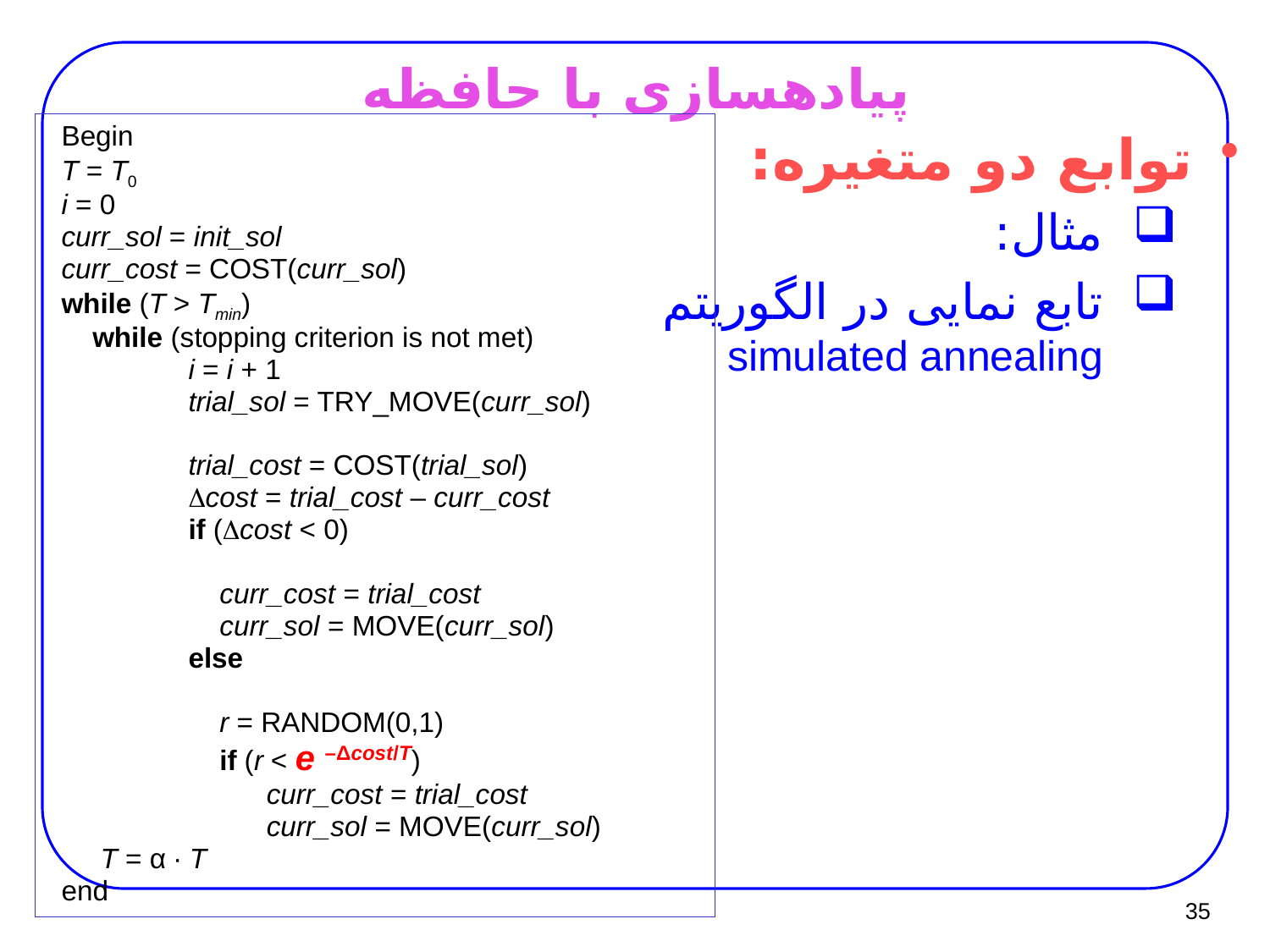

# پیاده­سازی با حافظه
توابع دو متغیره:
مثال:
تابع نمایی در الگوریتم simulated annealing
Begin
T = T0
i = 0
curr_sol = init_sol
curr_cost = COST(curr_sol)
while (T > Tmin)
    while (stopping criterion is not met)
    	i = i + 1
	trial_sol = TRY_MOVE(curr_sol)
   	trial_cost = COST(trial_sol)
    	Δcost = trial_cost – curr_cost
    	if (Δcost < 0)
      	    curr_cost = trial_cost
        	    curr_sol = MOVE(curr_sol)
    	else
      	    r = RANDOM(0,1)
       	    if (r < e –Δcost/T)
        	          curr_cost = trial_cost
         	          curr_sol = MOVE(curr_sol)
     T = α ∙ T
end
35